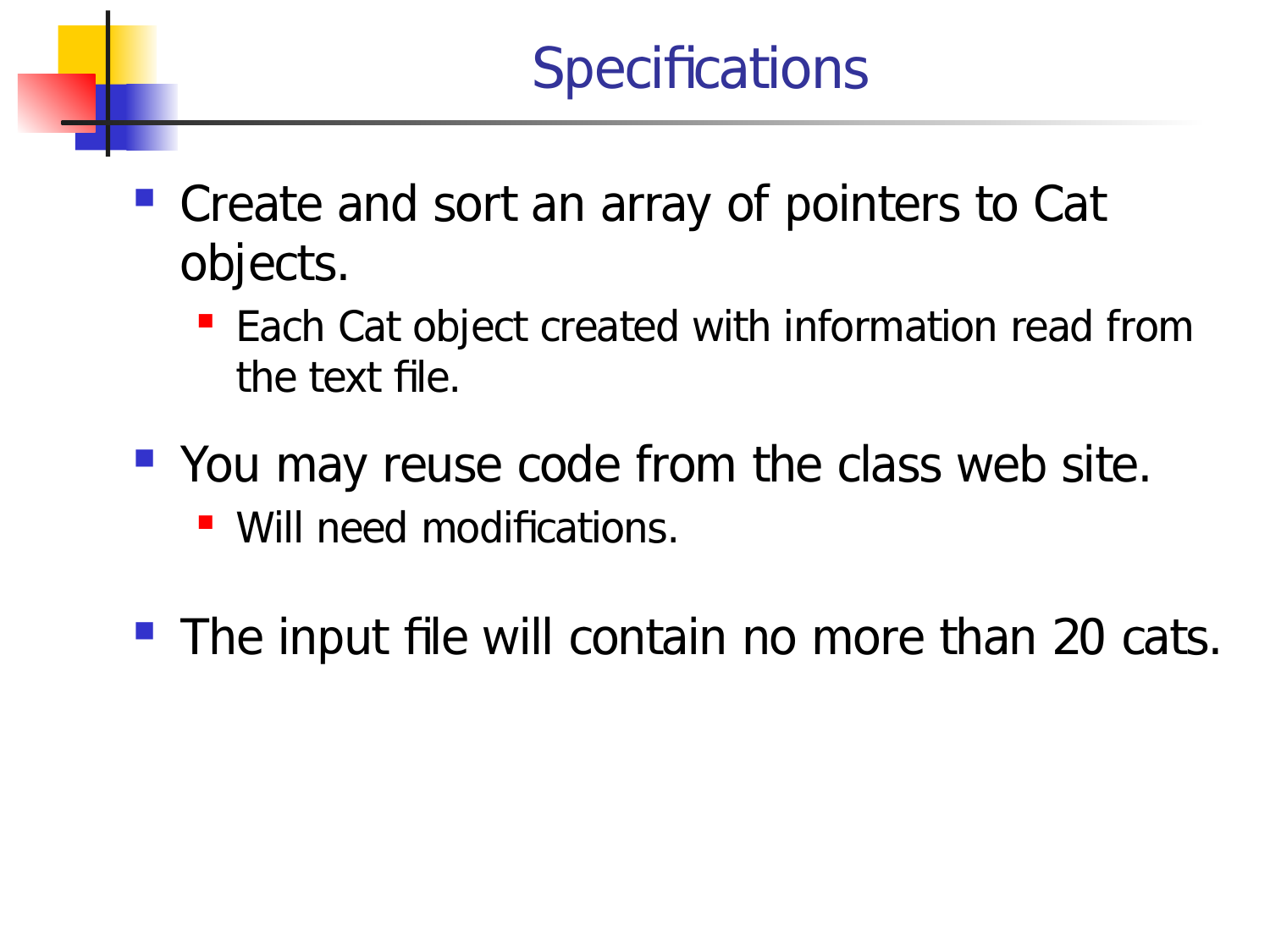

# Specifications
Create and sort an array of pointers to Cat objects.
Each Cat object created with information read from the text file.

You may reuse code from the class web site.
Will need modifications.

The input file will contain no more than 20 cats.